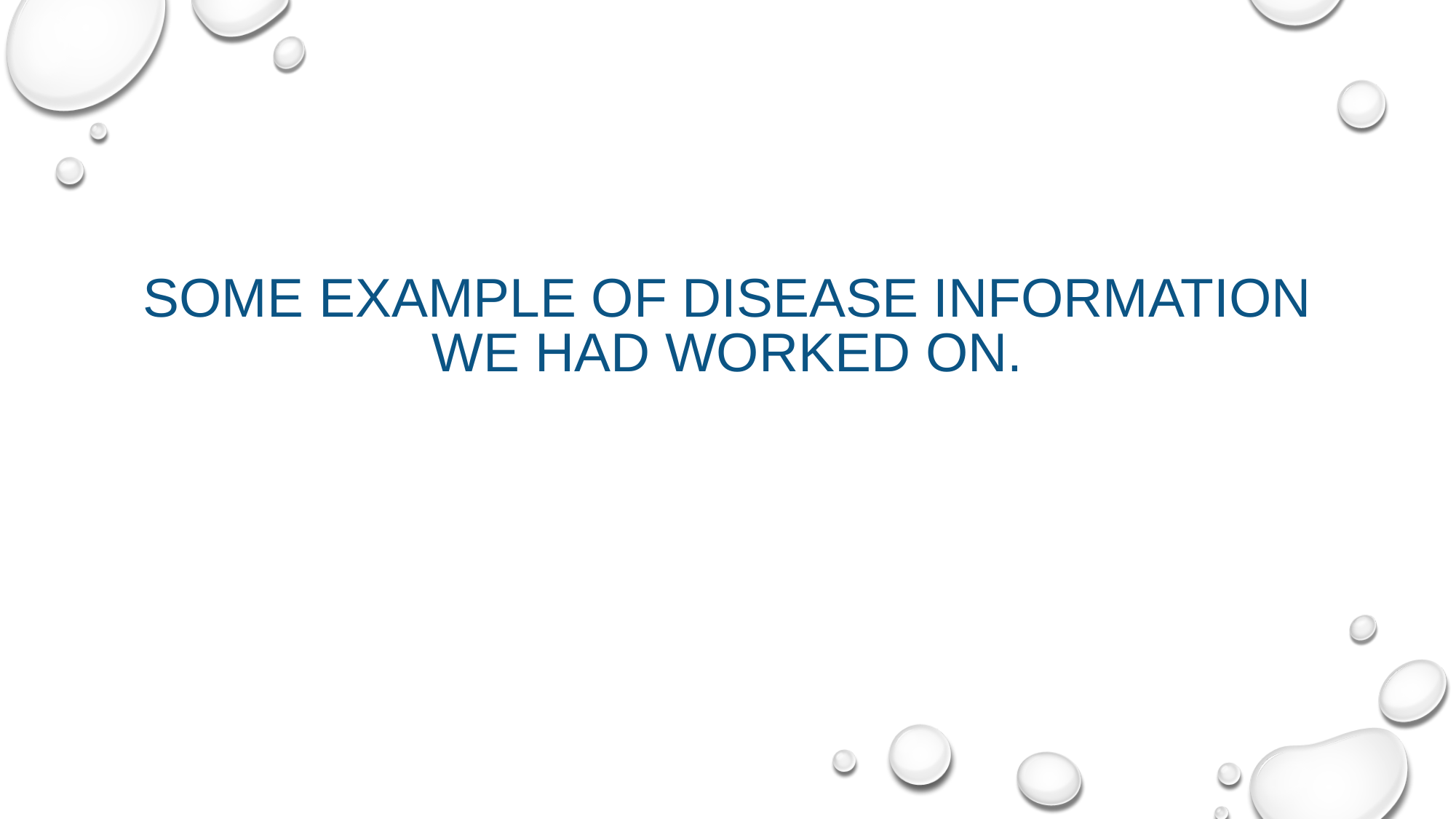

Some example of disease information we had worked on.